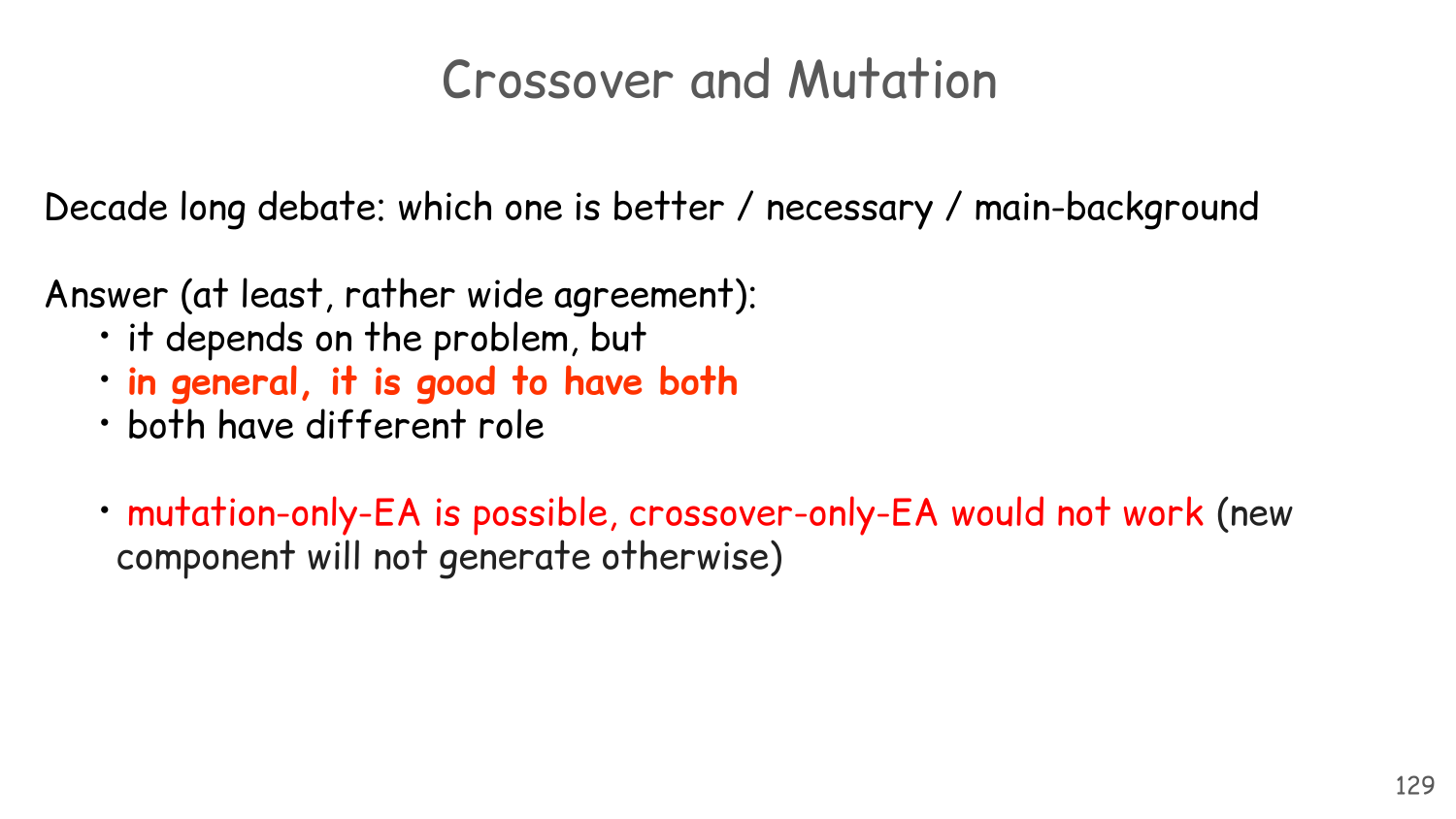

# Crossover and Mutation
Decade long debate: which one is better / necessary / main-background

Answer (at least, rather wide agreement):
 it depends on the problem, but
 in general, it is good to have both
 both have different role

 mutation-only-EA is possible, crossover-only-EA would not work (new component will not generate otherwise)
129